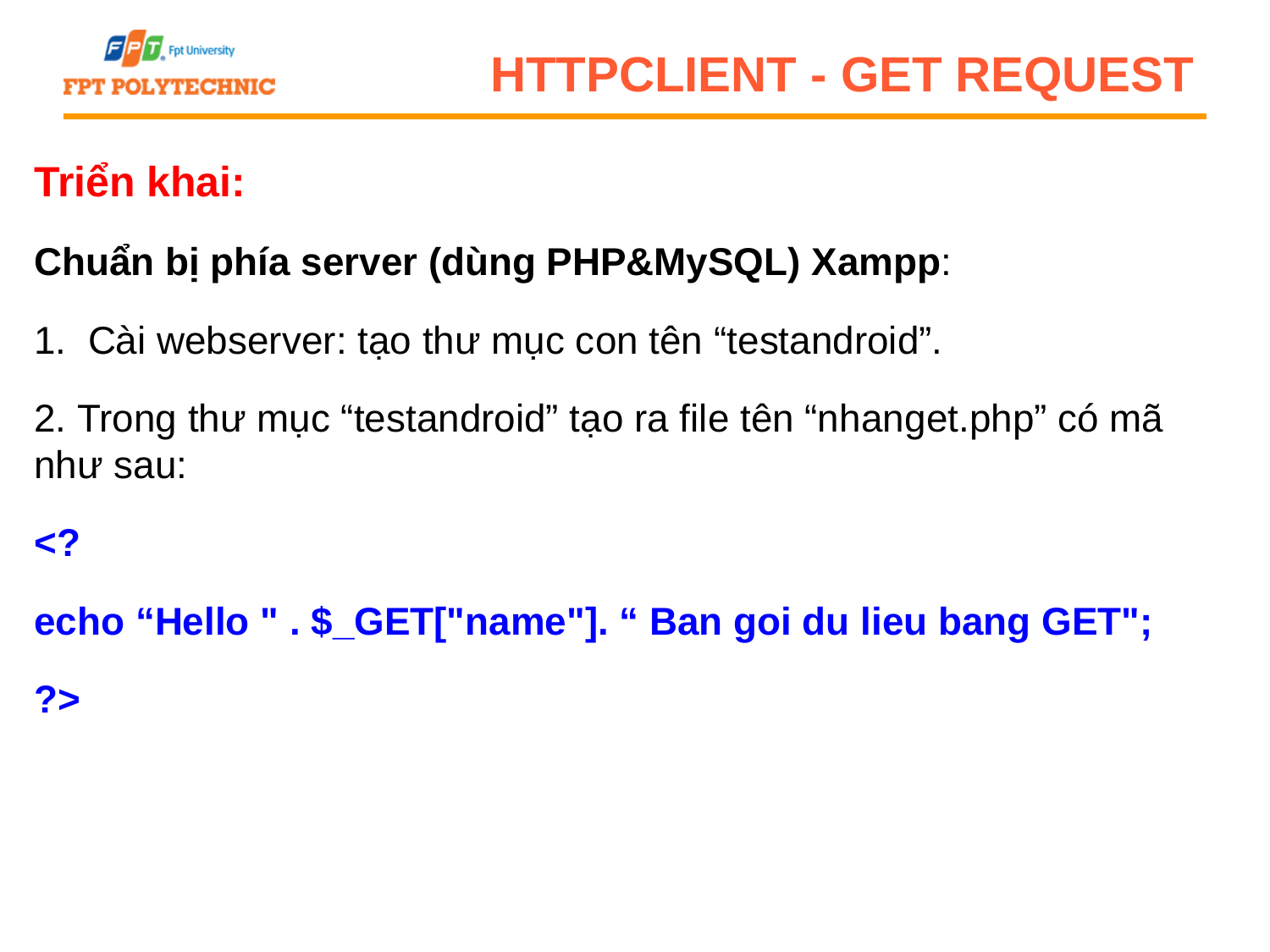

# HttpClient - Get Request
Triển khai:
Chuẩn bị phía server (dùng PHP&MySQL) Xampp:
1.  Cài webserver: tạo thư mục con tên “testandroid”.
2. Trong thư mục “testandroid” tạo ra file tên “nhanget.php” có mã như sau:
<?
echo “Hello " . $_GET["name"]. “ Ban goi du lieu bang GET";
?>